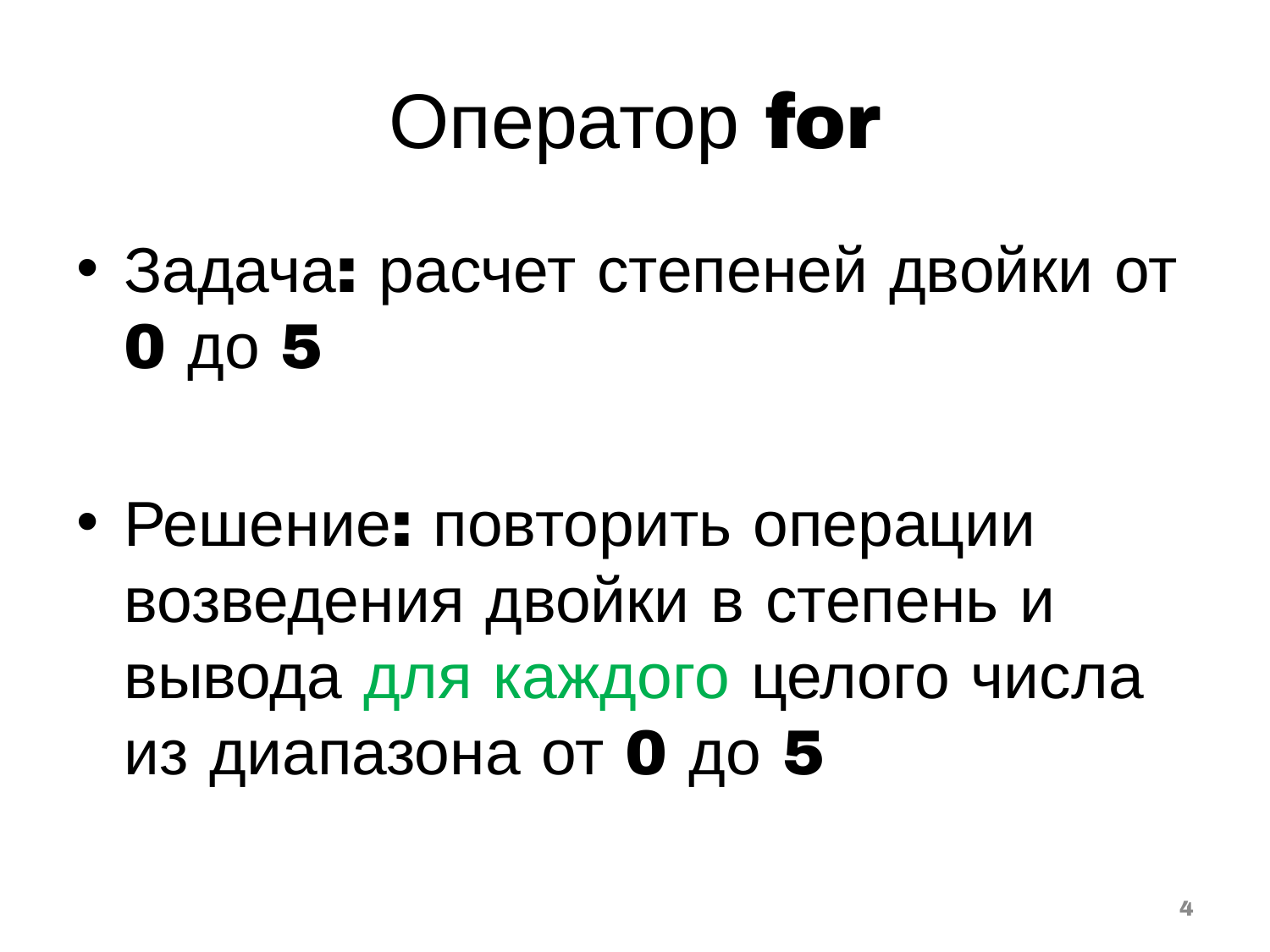

# Оператор for
Задача: расчет степеней двойки от 0 до 5

Решение: повторить операции возведения двойки в степень и вывода для каждого целого числа из диапазона от 0 до 5
4